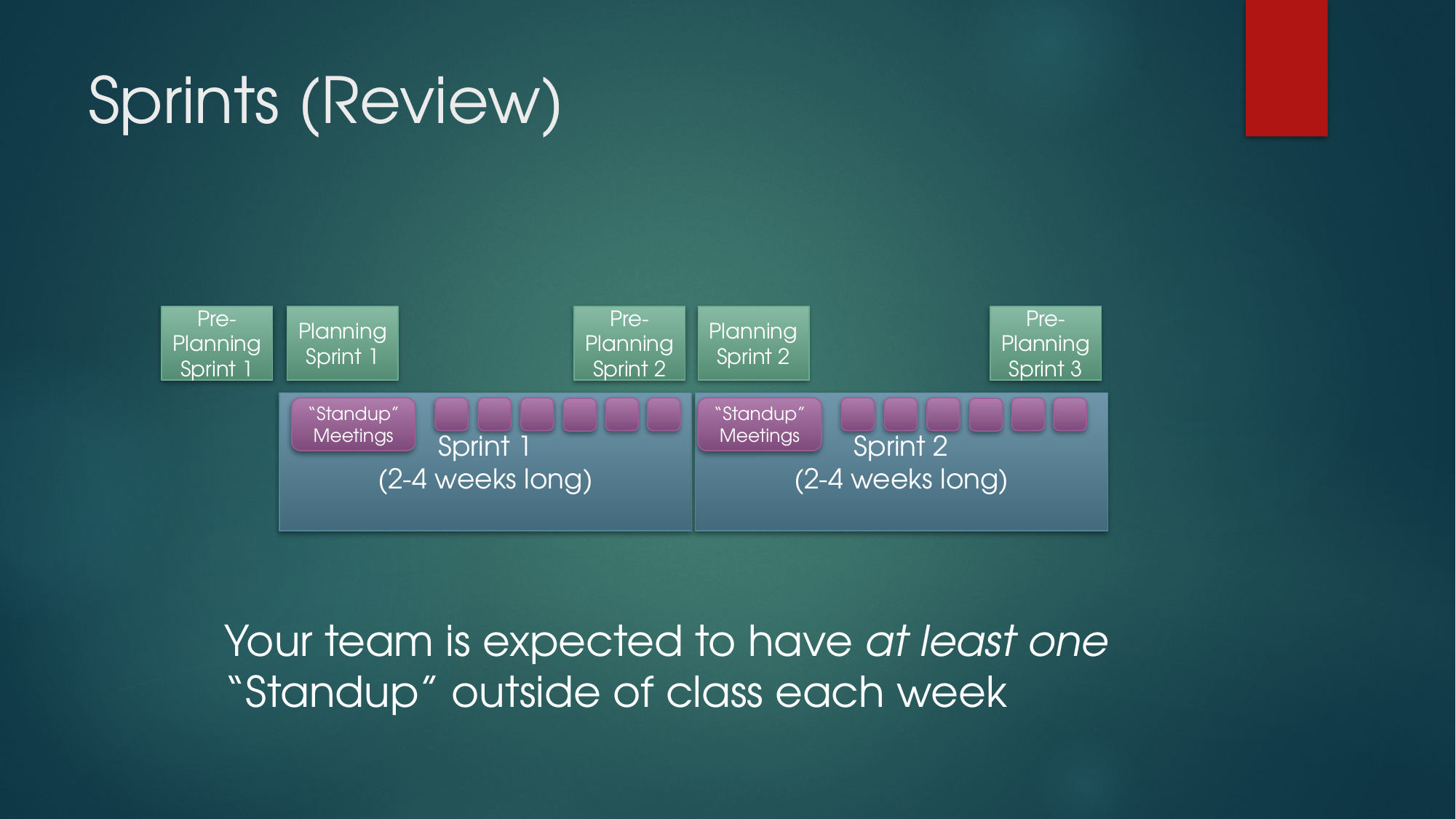

# Sprints (Review)
Pre-Planning Sprint 1
Pre-Planning Sprint 2
Pre-Planning Sprint 3
Planning Sprint 1
Planning Sprint 2
Sprint 2
(2-4 weeks long)
Sprint 1
(2-4 weeks long)
“Standup” Meetings

“Standup” Meetings

Your team is expected to have at least one “Standup” outside of class each week